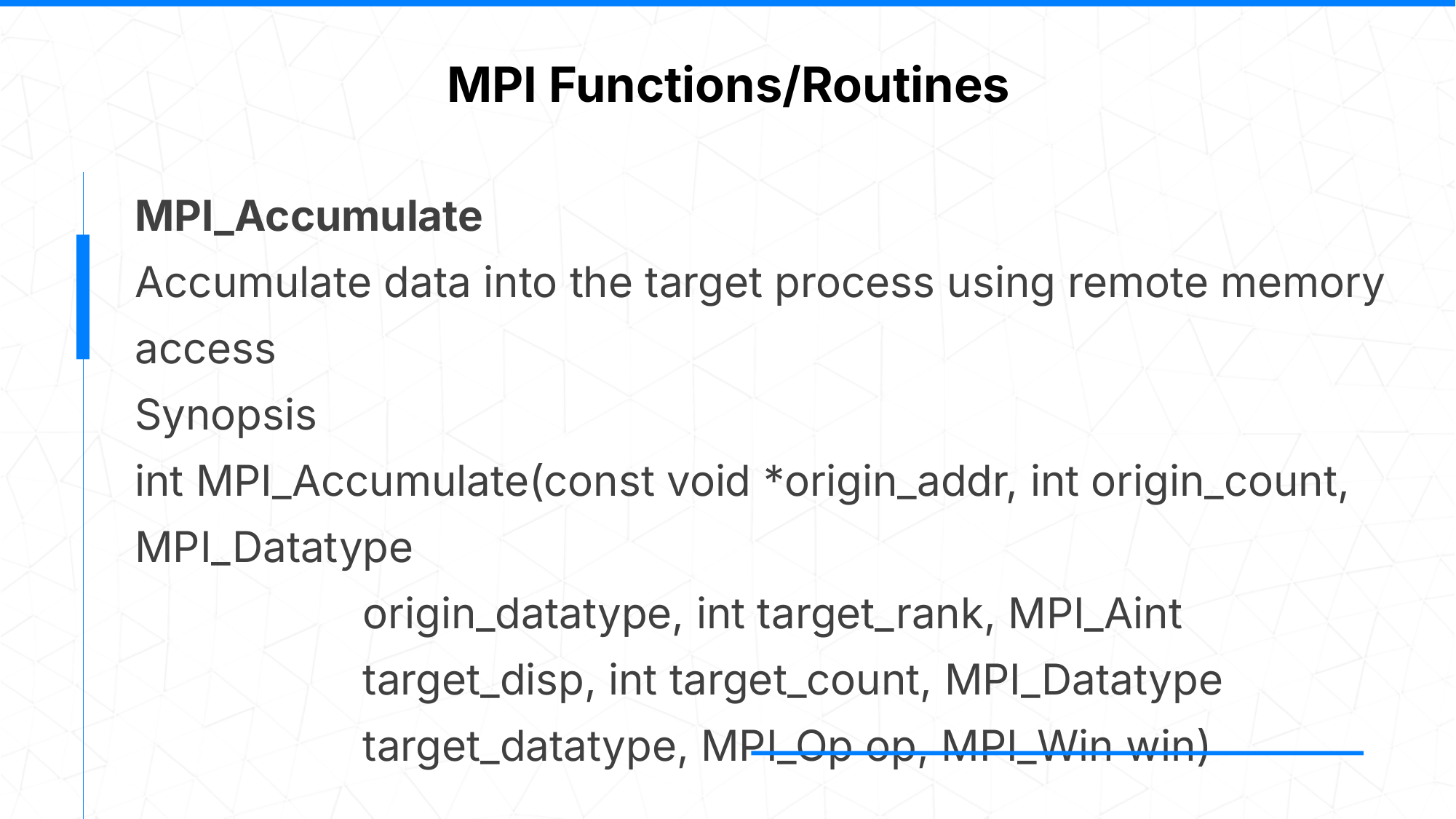

MPI Functions/Routines

MPI_Accumulate
Accumulate data into the target process using remote memory access
Synopsis
int MPI_Accumulate(const void *origin_addr, int origin_count, MPI_Datatype
                   origin_datatype, int target_rank, MPI_Aint
                   target_disp, int target_count, MPI_Datatype
                   target_datatype, MPI_Op op, MPI_Win win)